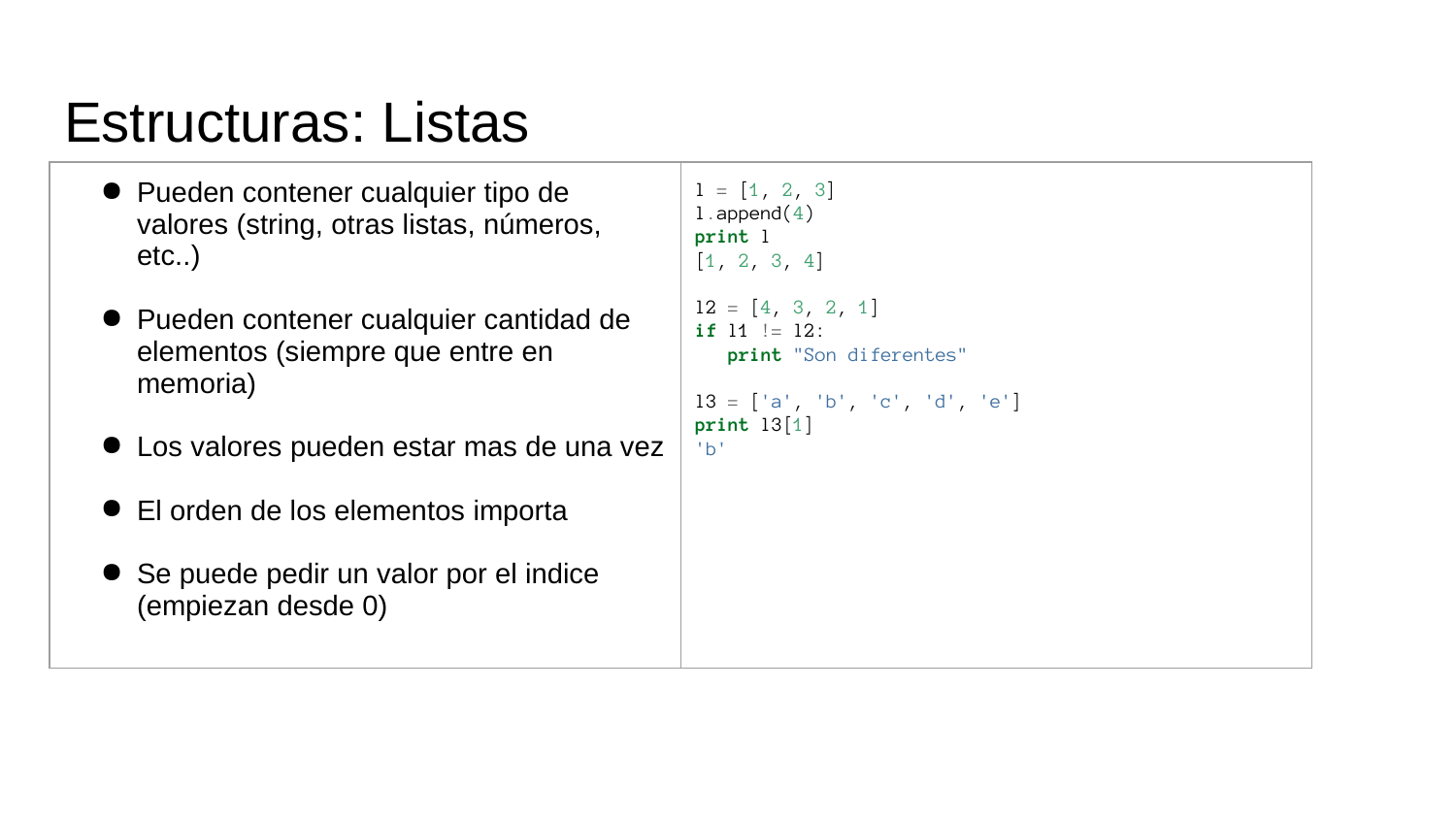

# Estructuras: Listas
| Pueden contener cualquier tipo de valores (string, otras listas, números, etc..) Pueden contener cualquier cantidad de elementos (siempre que entre en memoria) Los valores pueden estar mas de una vez El orden de los elementos importa Se puede pedir un valor por el indice (empiezan desde 0) | l = [1, 2, 3] l.append(4) print l [1, 2, 3, 4] l2 = [4, 3, 2, 1] if l1 != l2: print "Son diferentes" l3 = ['a', 'b', 'c', 'd', 'e'] print l3[1] 'b' |
| --- | --- |